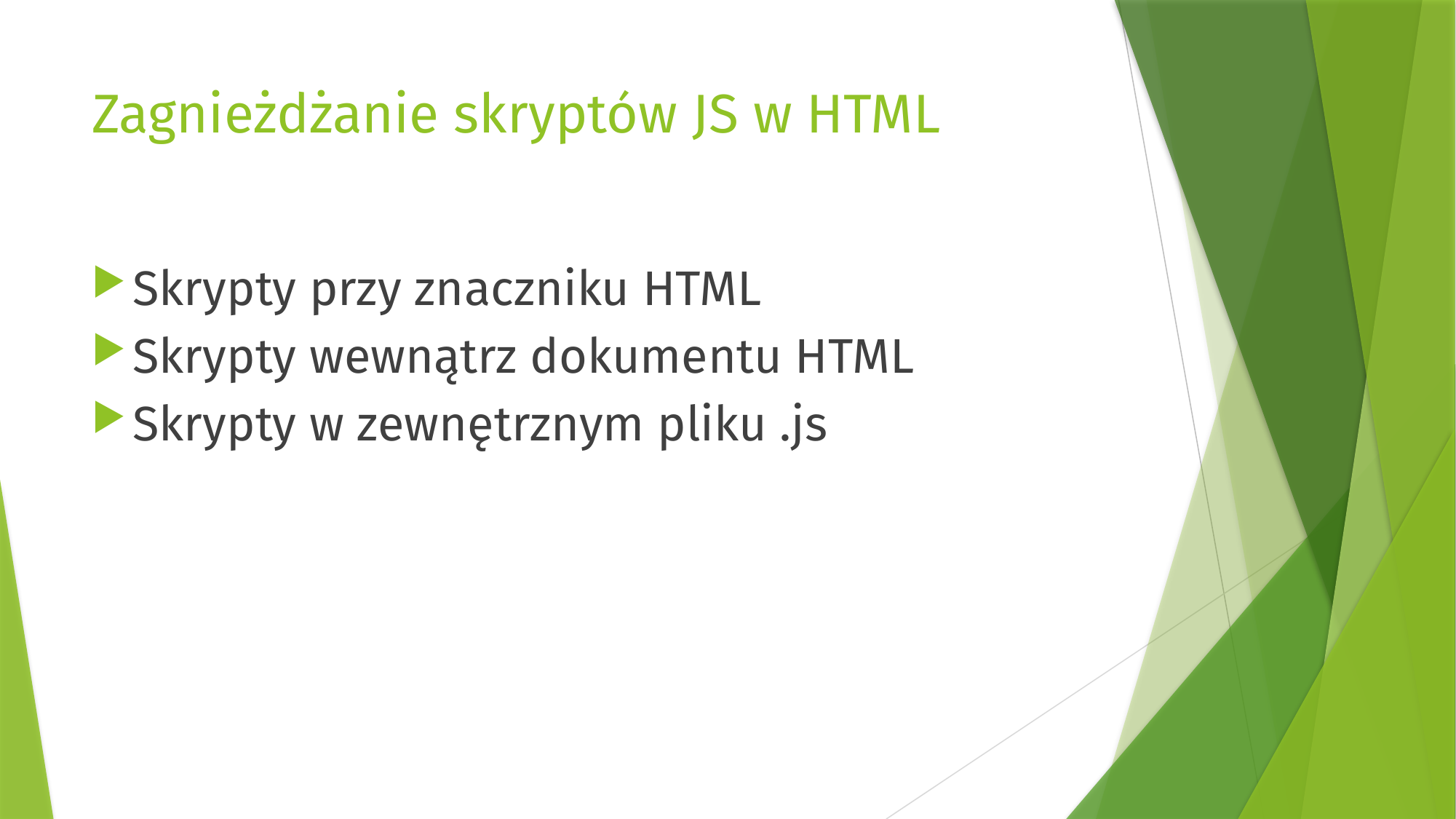

# Zagnieżdżanie skryptów JS w HTML
Skrypty przy znaczniku HTML
Skrypty wewnątrz dokumentu HTML
Skrypty w zewnętrznym pliku .js